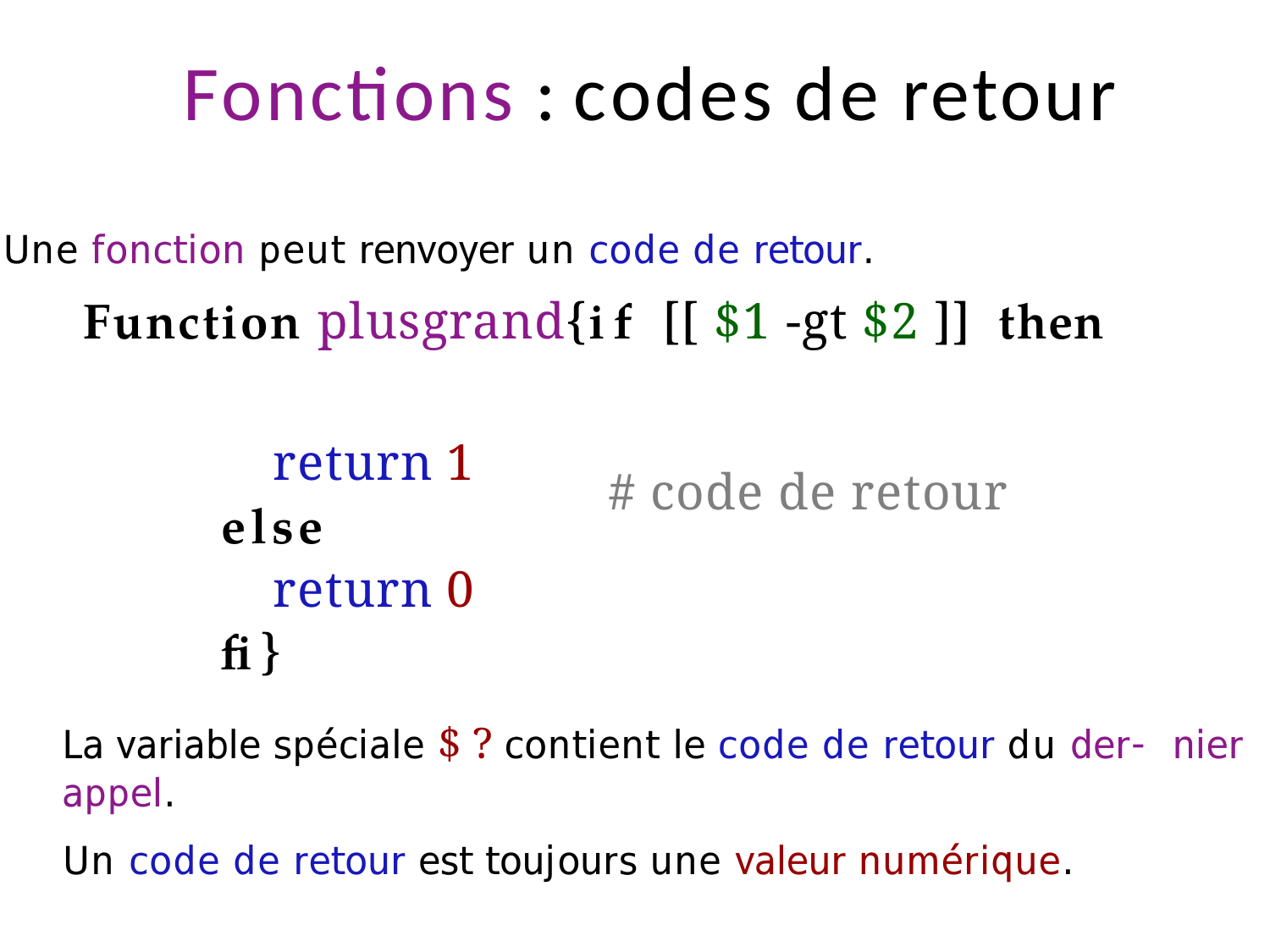

# Fonctions : codes de retour
Une fonction peut renvoyer un code de retour.
Function plusgrand{if [[ $1 -gt $2 ]]  then
return 1
else
return 0
fi}

# code de retour
La variable spéciale $ ? contient le code de retour du der-  nier appel.
Un code de retour est toujours une valeur numérique.